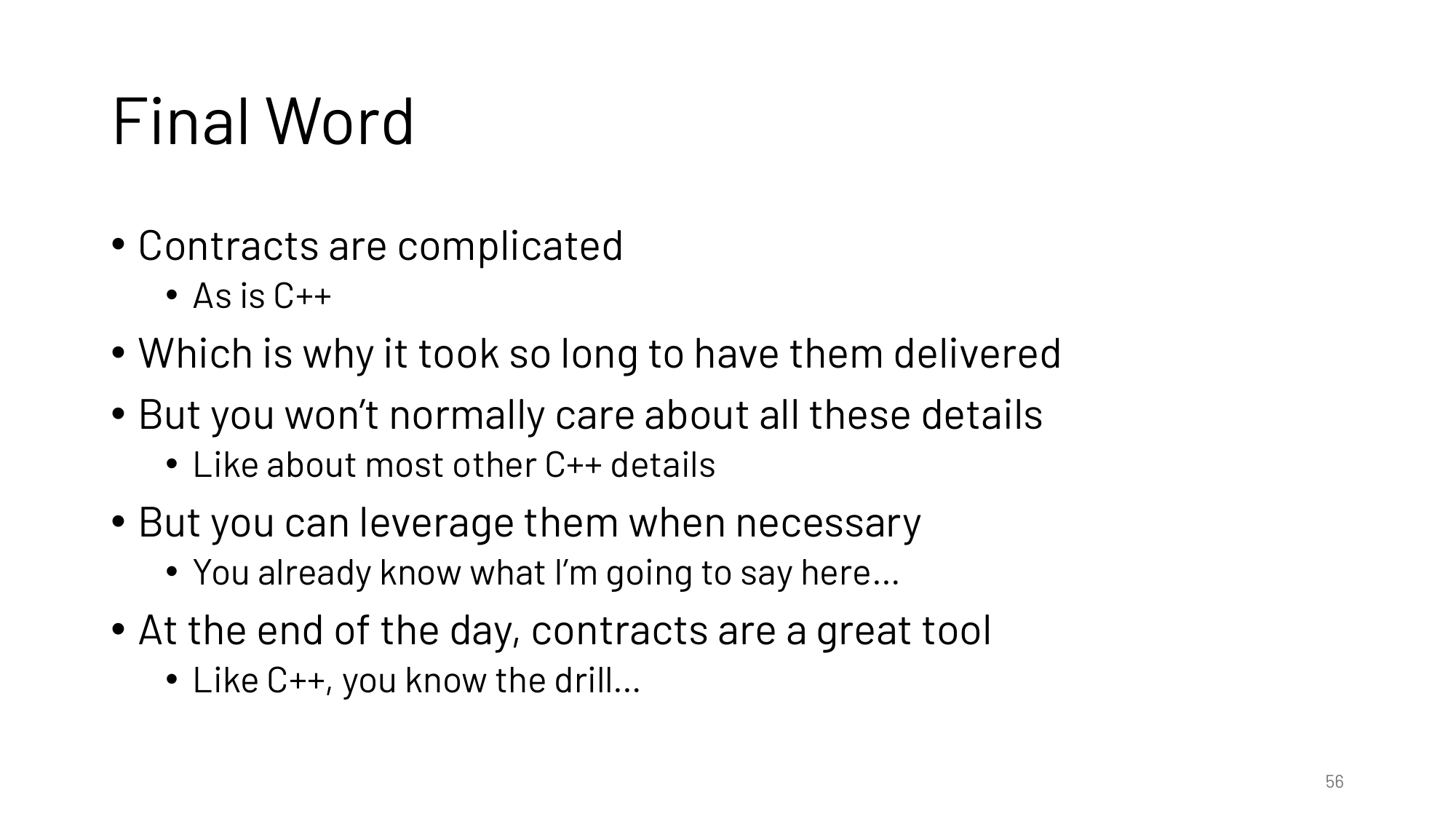

# Final Word
Contracts are complicated
As is C++
Which is why it took so long to have them delivered
But you won’t normally care about all these details
Like about most other C++ details
But you can leverage them when necessary
You already know what I’m going to say here…
At the end of the day, contracts are a great tool
Like C++, you know the drill…
56